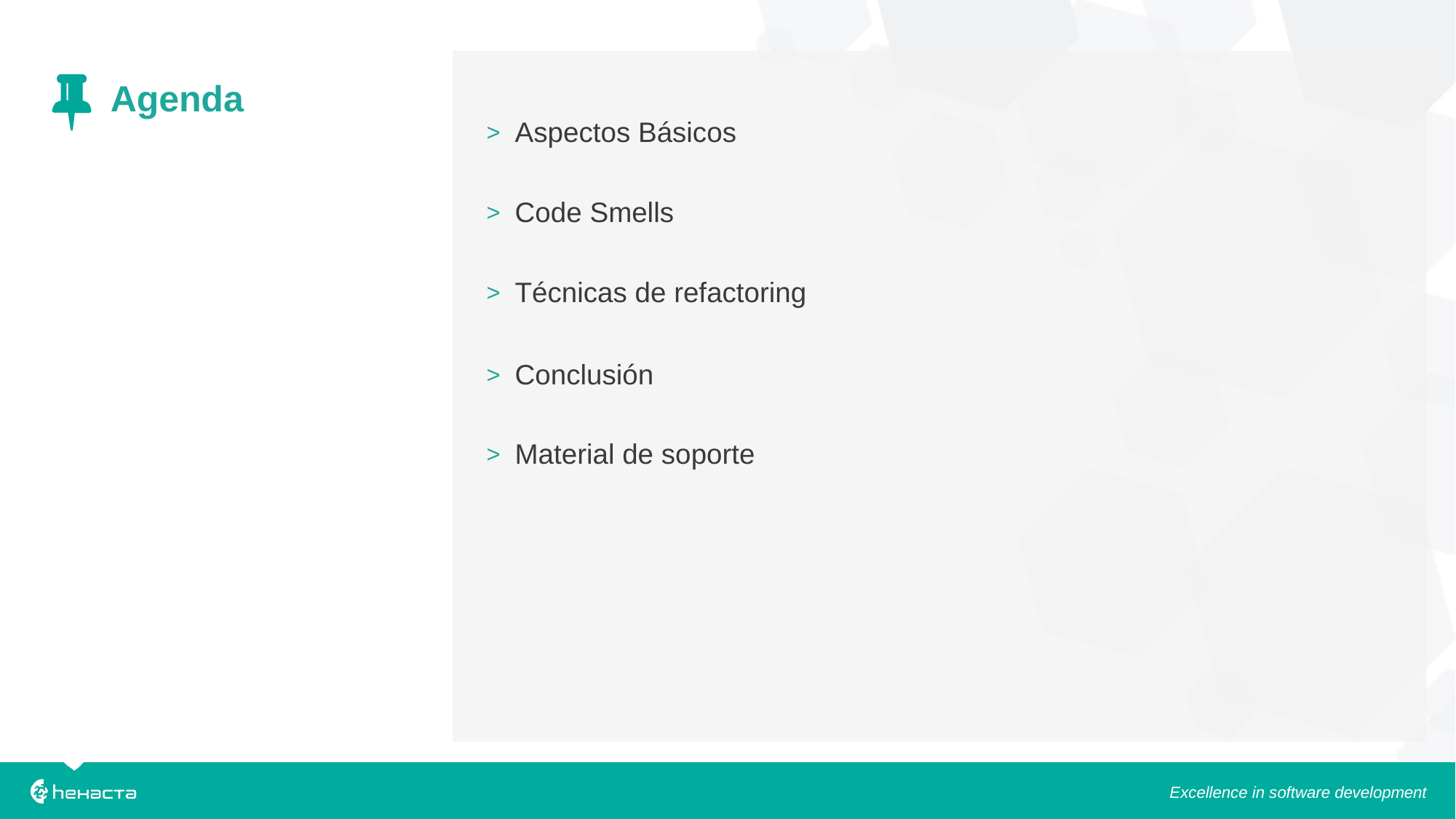

Aspectos Básicos
Code Smells
Técnicas de refactoring
Conclusión
Material de soporte